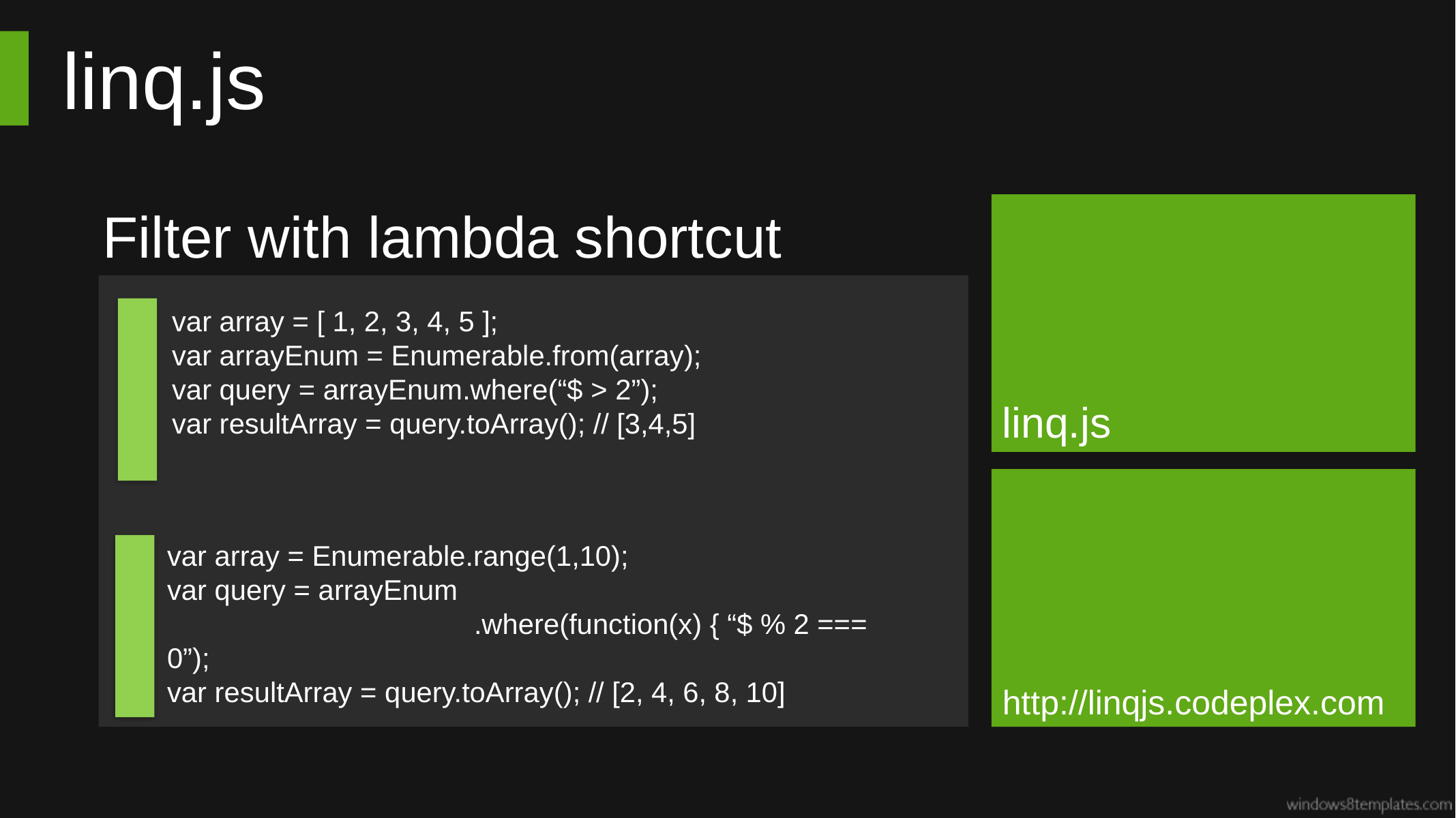

# linq.js
Filter with lambda shortcut

linq.js

var array = [ 1, 2, 3, 4, 5 ];
var arrayEnum = Enumerable.from(array);
var query = arrayEnum.where(“$ > 2”);
var resultArray = query.toArray(); // [3,4,5]

http://linqjs.codeplex.com
var array = Enumerable.range(1,10);
var query = arrayEnum
			.where(function(x) { “$ % 2 === 0”);
var resultArray = query.toArray(); // [2, 4, 6, 8, 10]